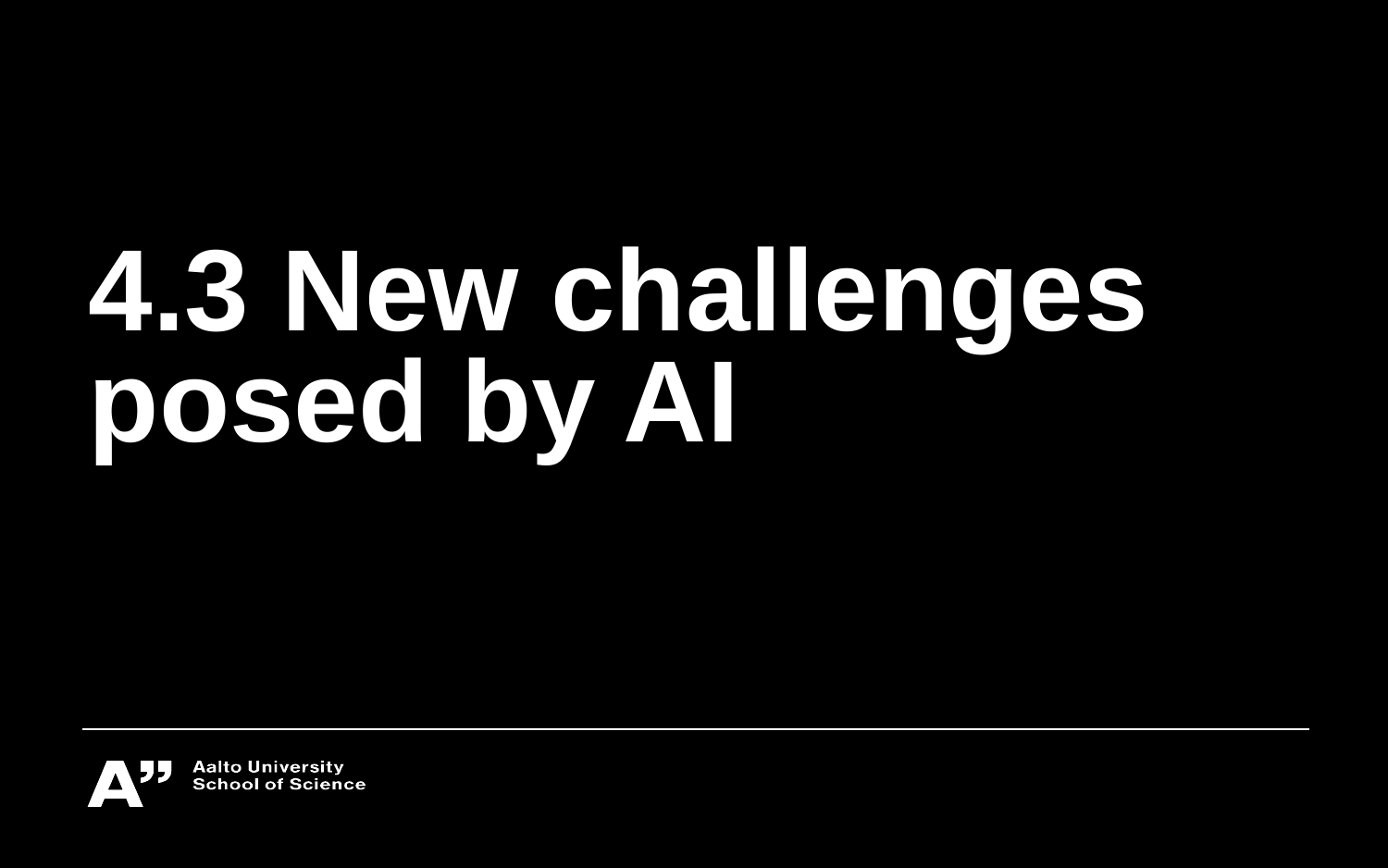

# 4.3 New challenges posed by AI